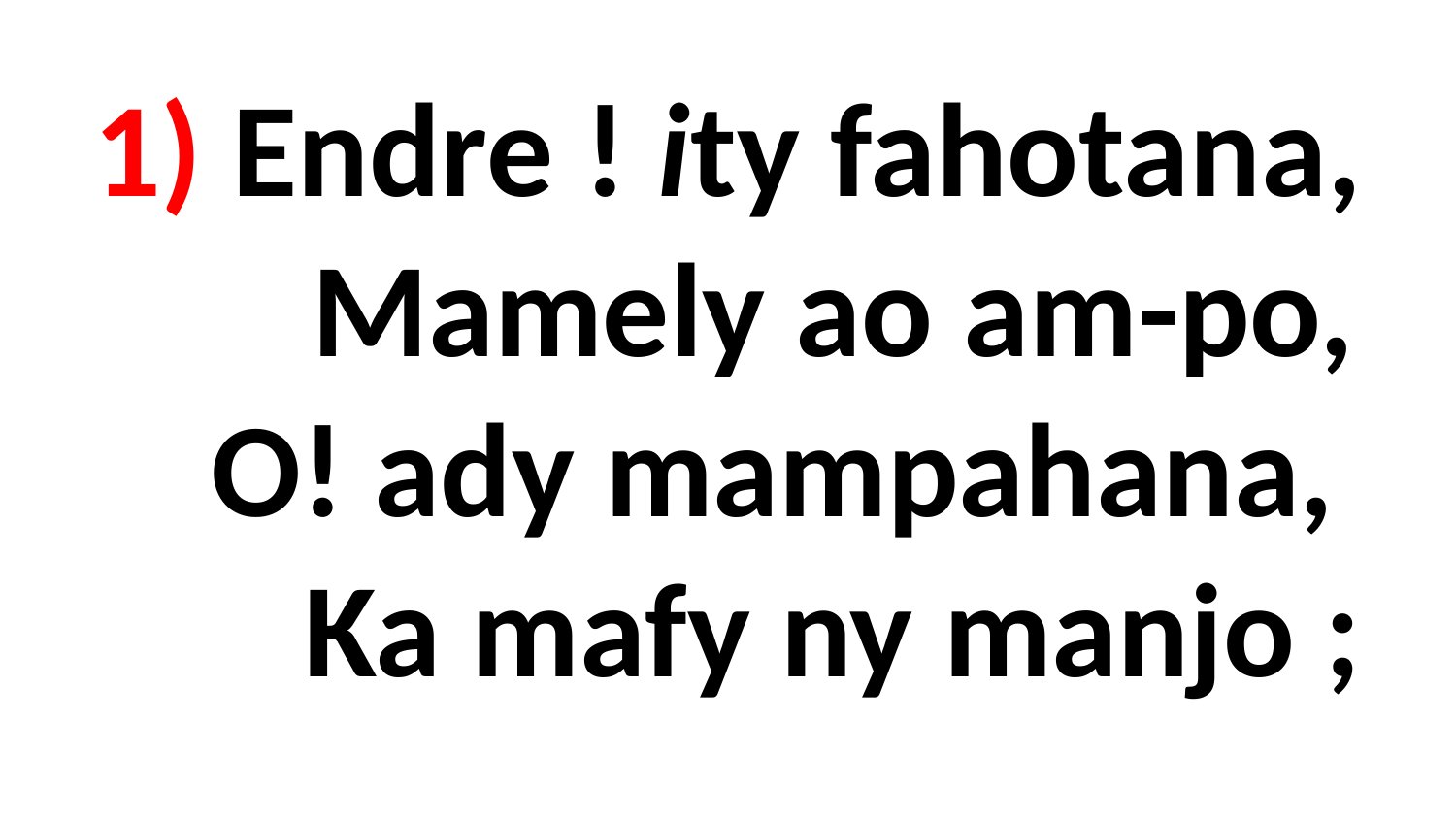

# 1) Endre ! ity fahotana, Mamely ao am-po, O! ady mampahana, Ka mafy ny manjo ;